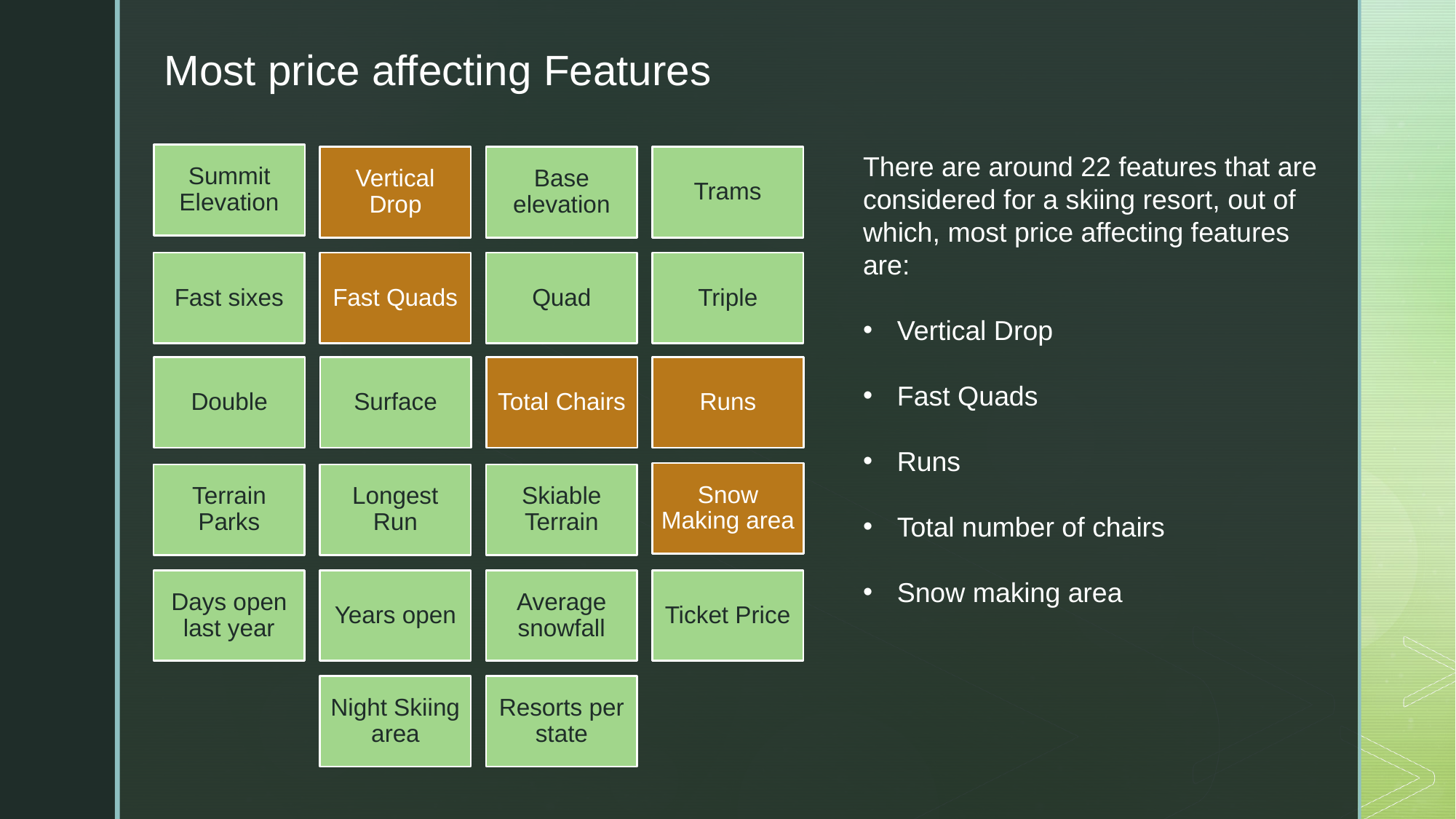

Most price affecting Features
Summit Elevation
Vertical Drop
Base elevation
Trams
Fast sixes
Fast Quads
Quad
Triple
Double
Surface
Total Chairs
Runs
Terrain Parks
Longest Run
Skiable Terrain
Snow Making area
Days open last year
Years open
Average snowfall
Ticket Price
Night Skiing area
Resorts per state
There are around 22 features that are considered for a skiing resort, out of which, most price affecting features are:

Vertical Drop

Fast Quads

Runs

Total number of chairs

Snow making area